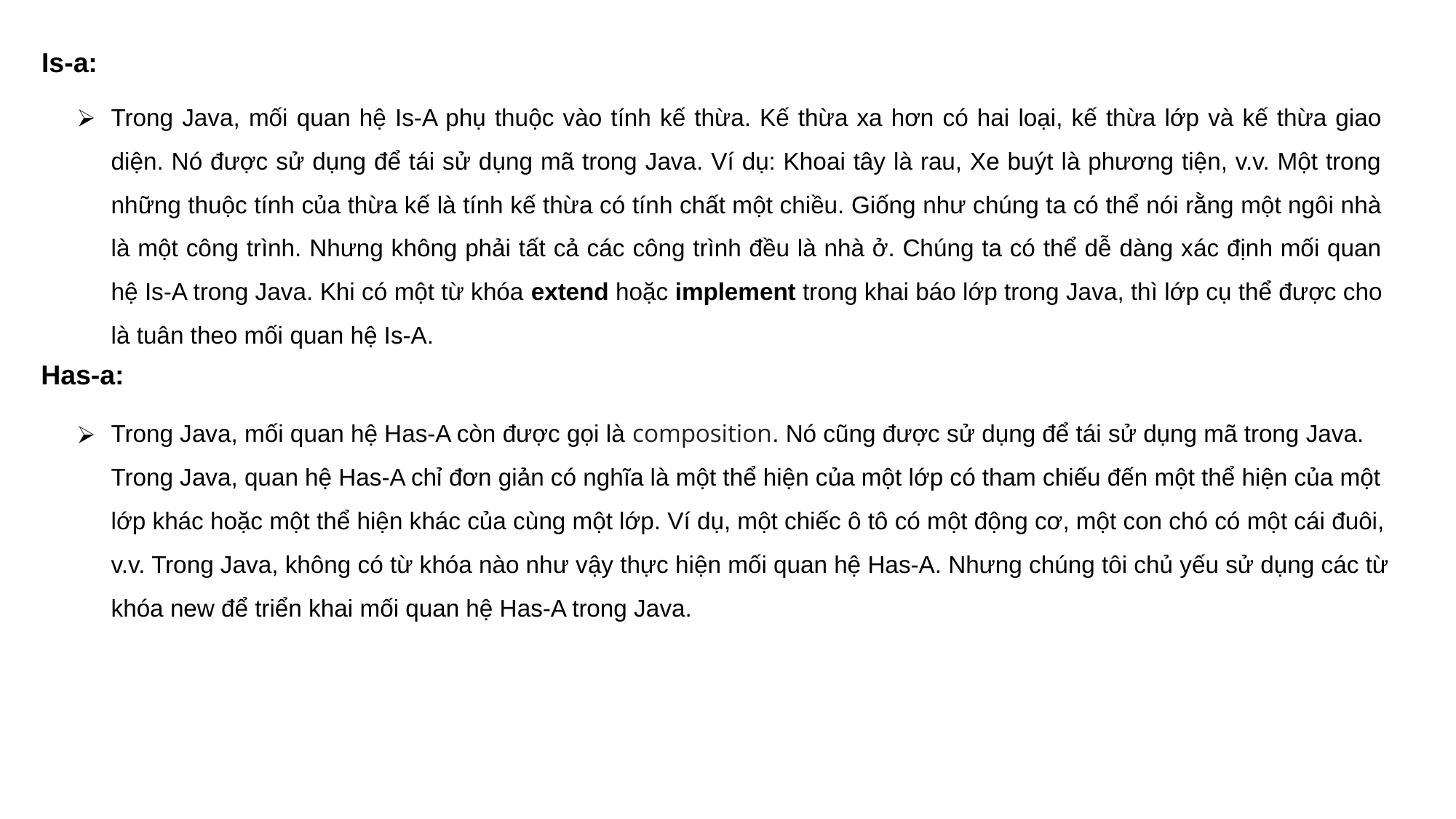

Is-a:
Trong Java, mối quan hệ Is-A phụ thuộc vào tính kế thừa. Kế thừa xa hơn có hai loại, kế thừa lớp và kế thừa giao diện. Nó được sử dụng để tái sử dụng mã trong Java. Ví dụ: Khoai tây là rau, Xe buýt là phương tiện, v.v. Một trong những thuộc tính của thừa kế là tính kế thừa có tính chất một chiều. Giống như chúng ta có thể nói rằng một ngôi nhà là một công trình. Nhưng không phải tất cả các công trình đều là nhà ở. Chúng ta có thể dễ dàng xác định mối quan hệ Is-A trong Java. Khi có một từ khóa extend hoặc implement trong khai báo lớp trong Java, thì lớp cụ thể được cho là tuân theo mối quan hệ Is-A.
 Has-a:
Trong Java, mối quan hệ Has-A còn được gọi là composition. Nó cũng được sử dụng để tái sử dụng mã trong Java. Trong Java, quan hệ Has-A chỉ đơn giản có nghĩa là một thể hiện của một lớp có tham chiếu đến một thể hiện của một lớp khác hoặc một thể hiện khác của cùng một lớp. Ví dụ, một chiếc ô tô có một động cơ, một con chó có một cái đuôi, v.v. Trong Java, không có từ khóa nào như vậy thực hiện mối quan hệ Has-A. Nhưng chúng tôi chủ yếu sử dụng các từ khóa new để triển khai mối quan hệ Has-A trong Java.